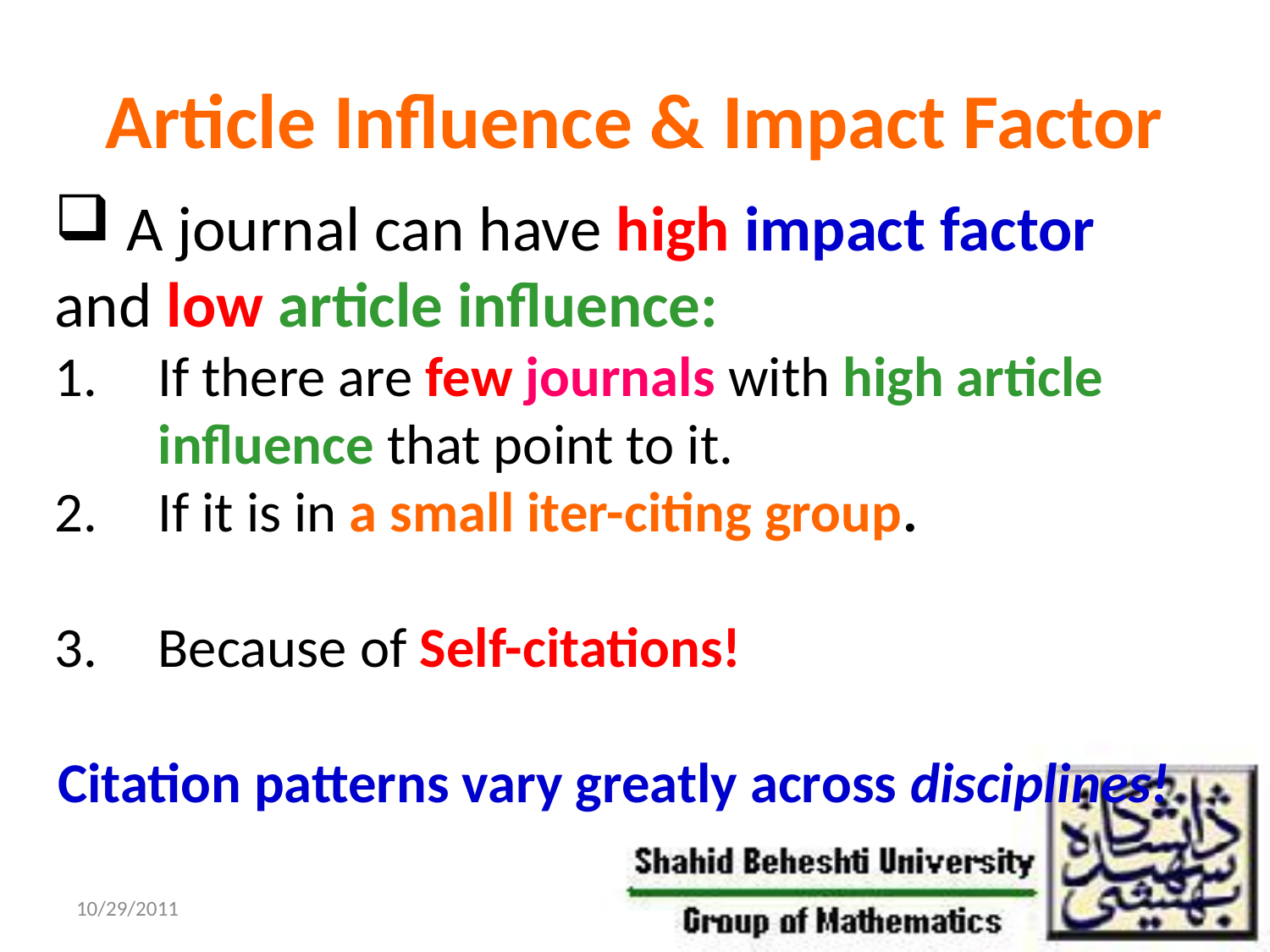

# Article Influence & Impact Factor
 A journal can have high impact factor and low article influence:
If there are few journals with high article influence that point to it.
If it is in a small iter-citing group.

Because of Self-citations!

Citation patterns vary greatly across disciplines!
10/29/2011